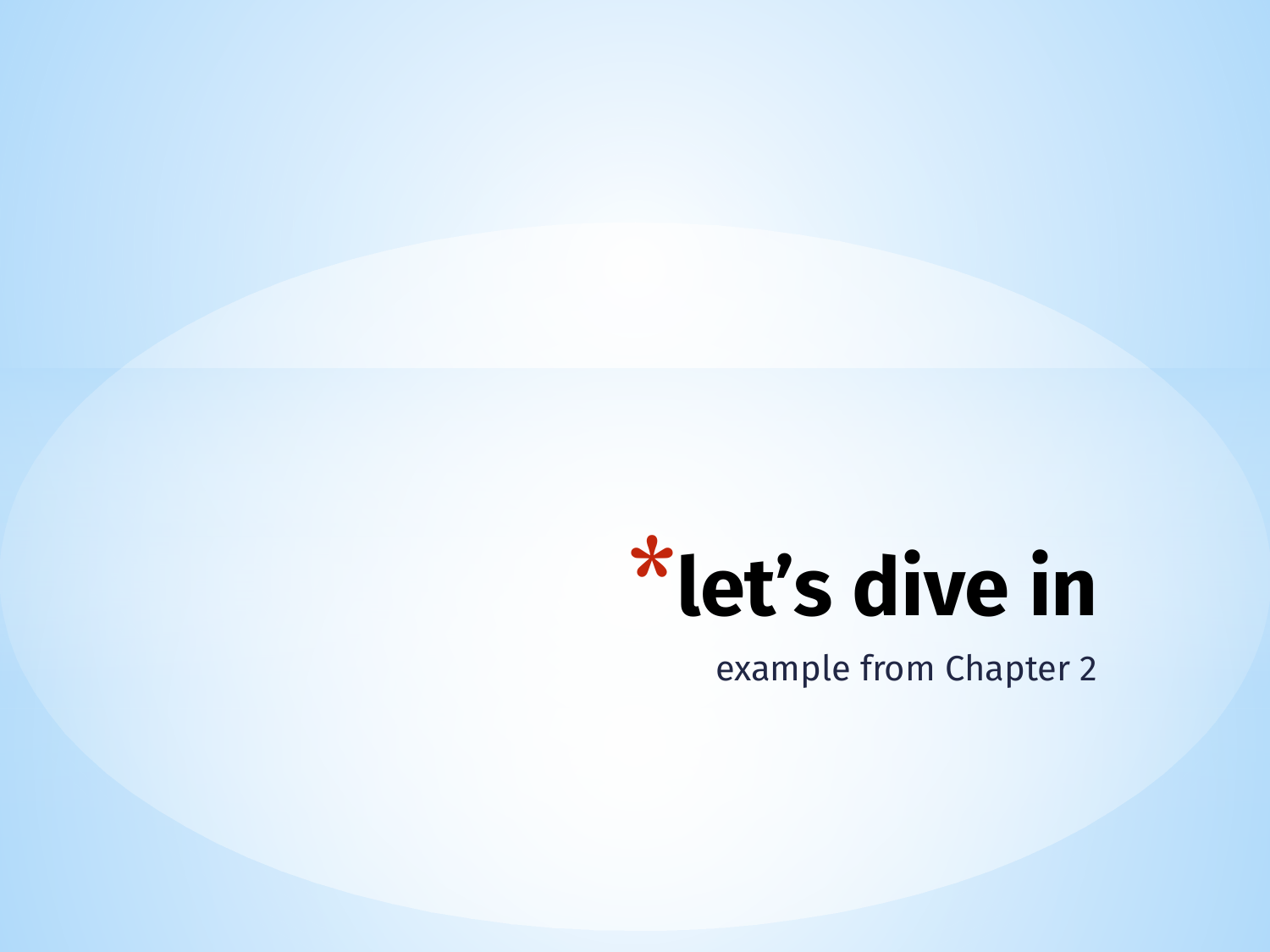

# let’s dive in
example from Chapter 2